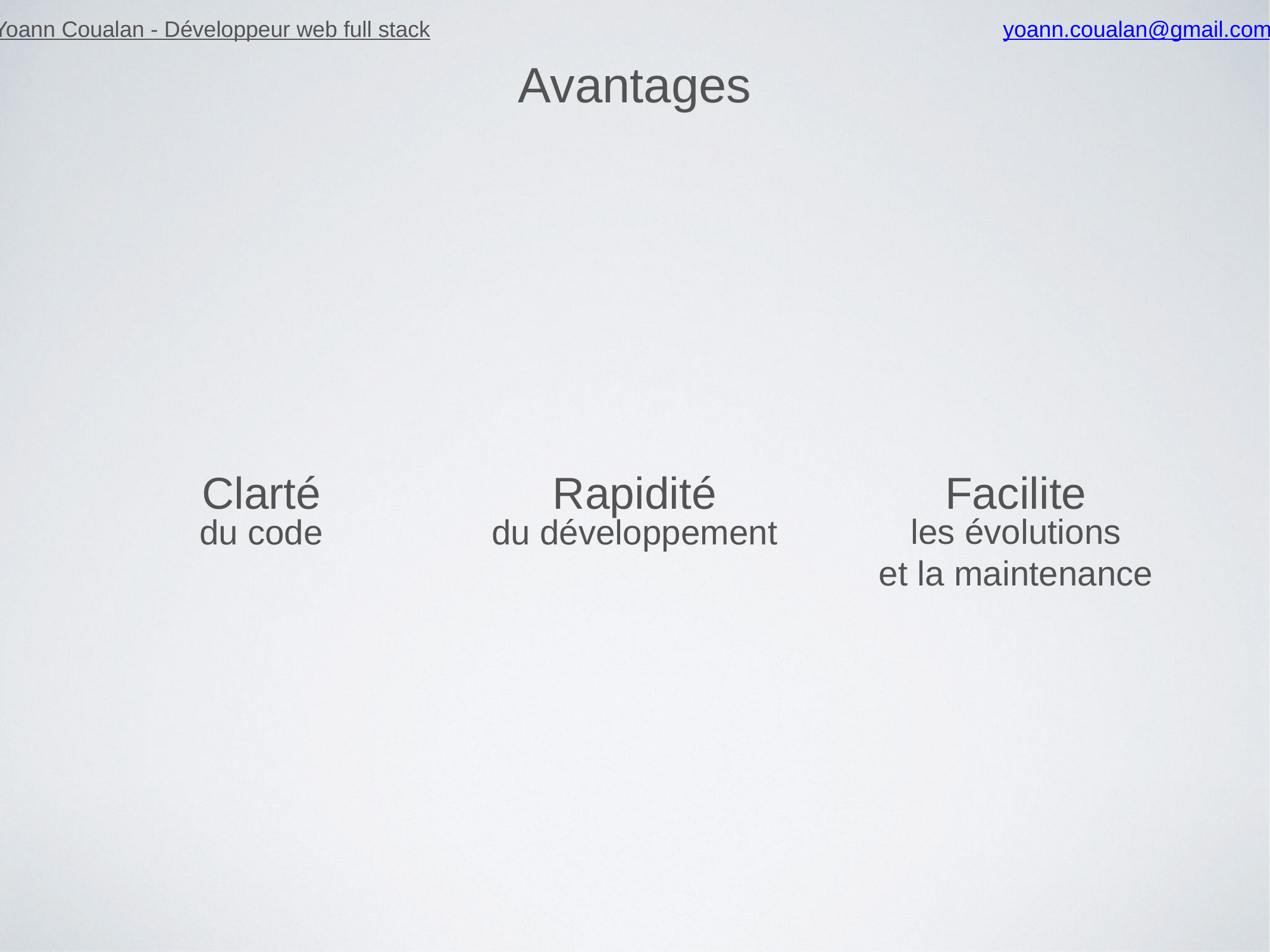

Yoann Coualan - Développeur web full stack
yoann.coualan@gmail.com
Avantages
Clarté
Rapidité
Facilite
du code
du développement
les évolutions
et la maintenance